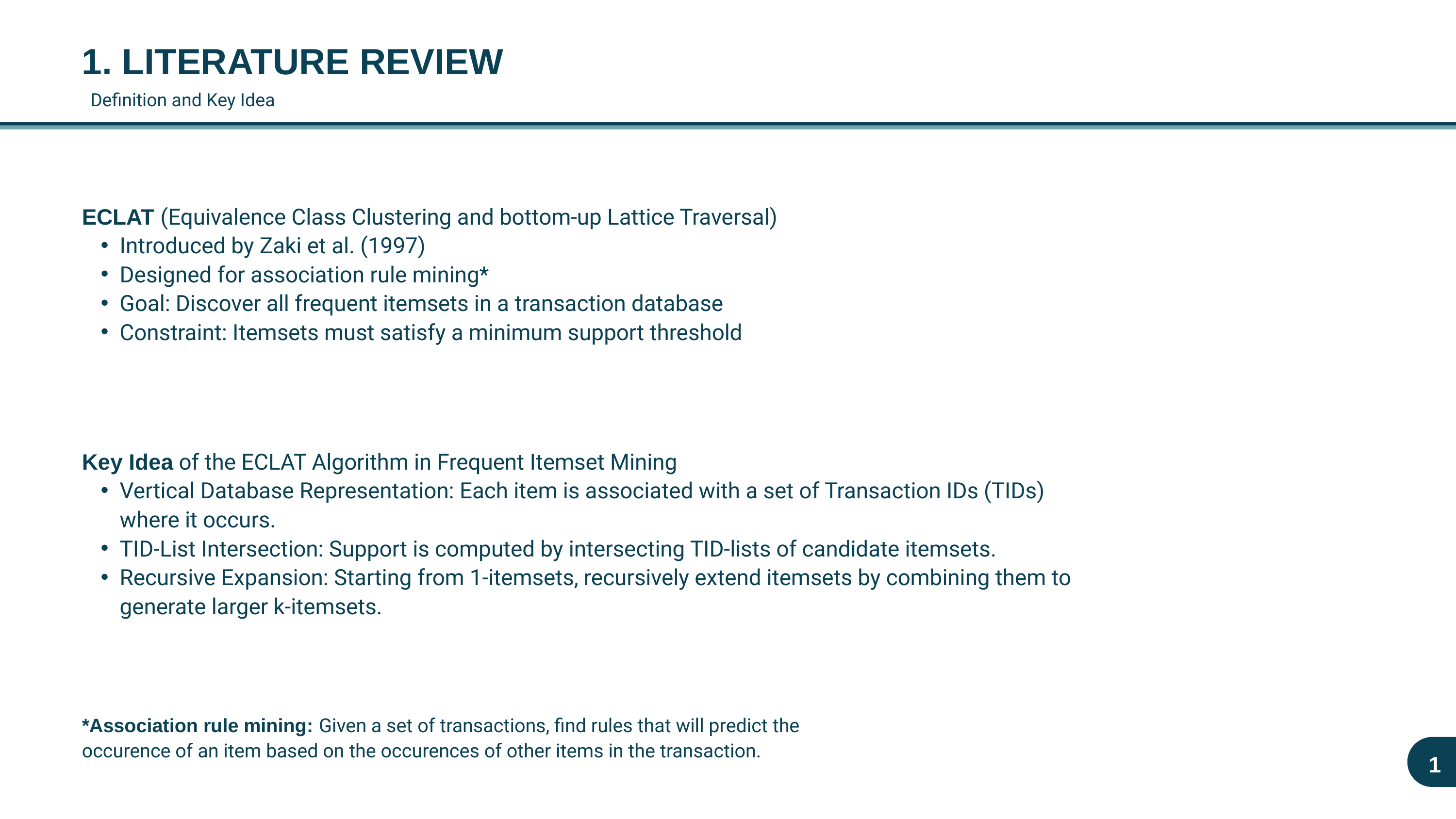

1. LITERATURE REVIEW
Definition and Key Idea

ECLAT (Equivalence Class Clustering and bottom-up Lattice Traversal)
Introduced by Zaki et al. (1997)
Designed for association rule mining*
Goal: Discover all frequent itemsets in a transaction database
Constraint: Itemsets must satisfy a minimum support threshold

Key Idea of the ECLAT Algorithm in Frequent Itemset Mining
Vertical Database Representation: Each item is associated with a set of Transaction IDs (TIDs) where it occurs.
TID-List Intersection: Support is computed by intersecting TID-lists of candidate itemsets.
Recursive Expansion: Starting from 1-itemsets, recursively extend itemsets by combining them to generate larger k-itemsets.

*Association rule mining: Given a set of transactions, find rules that will predict the occurence of an item based on the occurences of other items in the transaction.

1